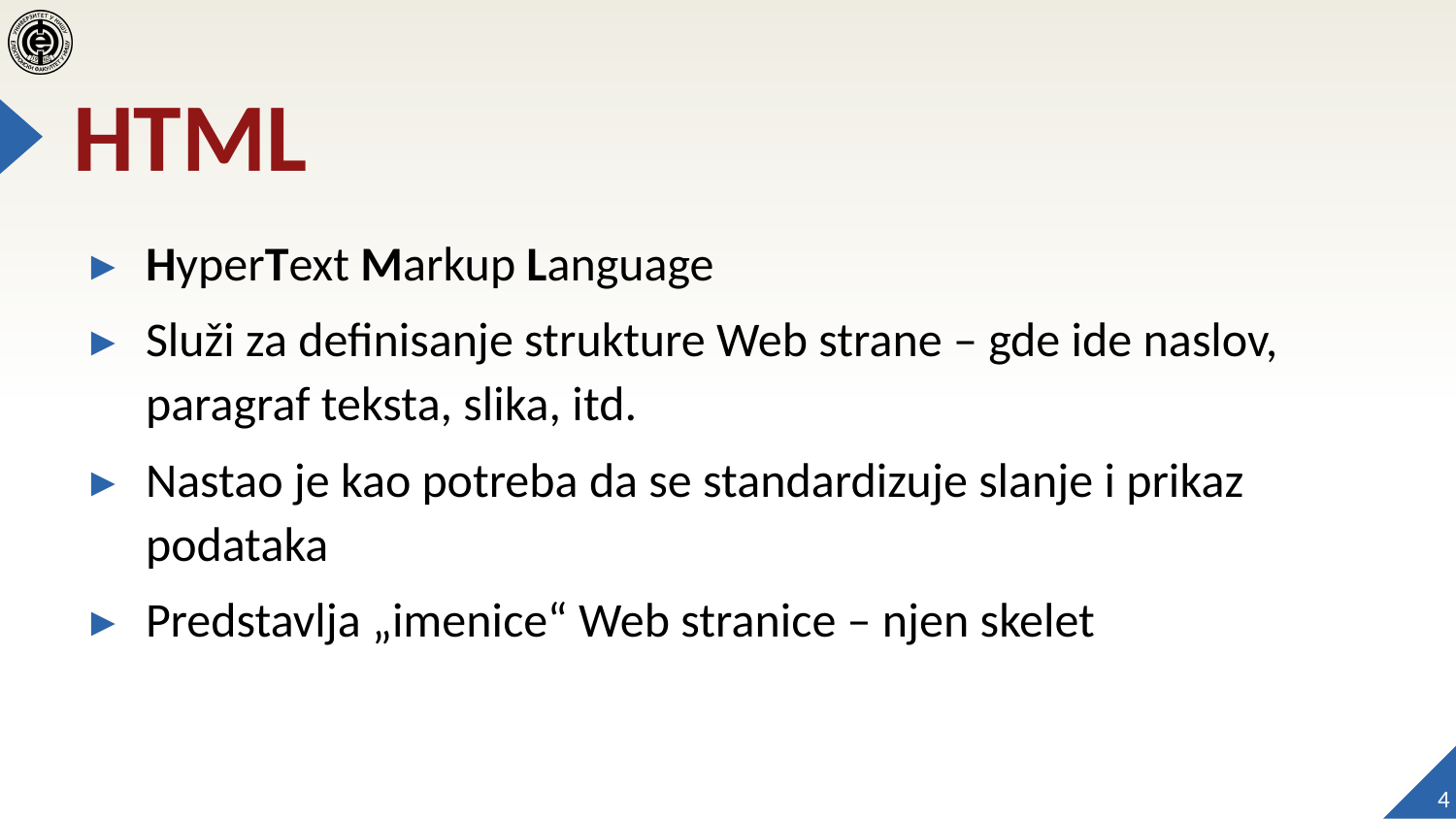

# HTML
HyperText Markup Language
Služi za definisanje strukture Web strane – gde ide naslov, paragraf teksta, slika, itd.
Nastao je kao potreba da se standardizuje slanje i prikaz podataka
Predstavlja „imenice“ Web stranice – njen skelet
4